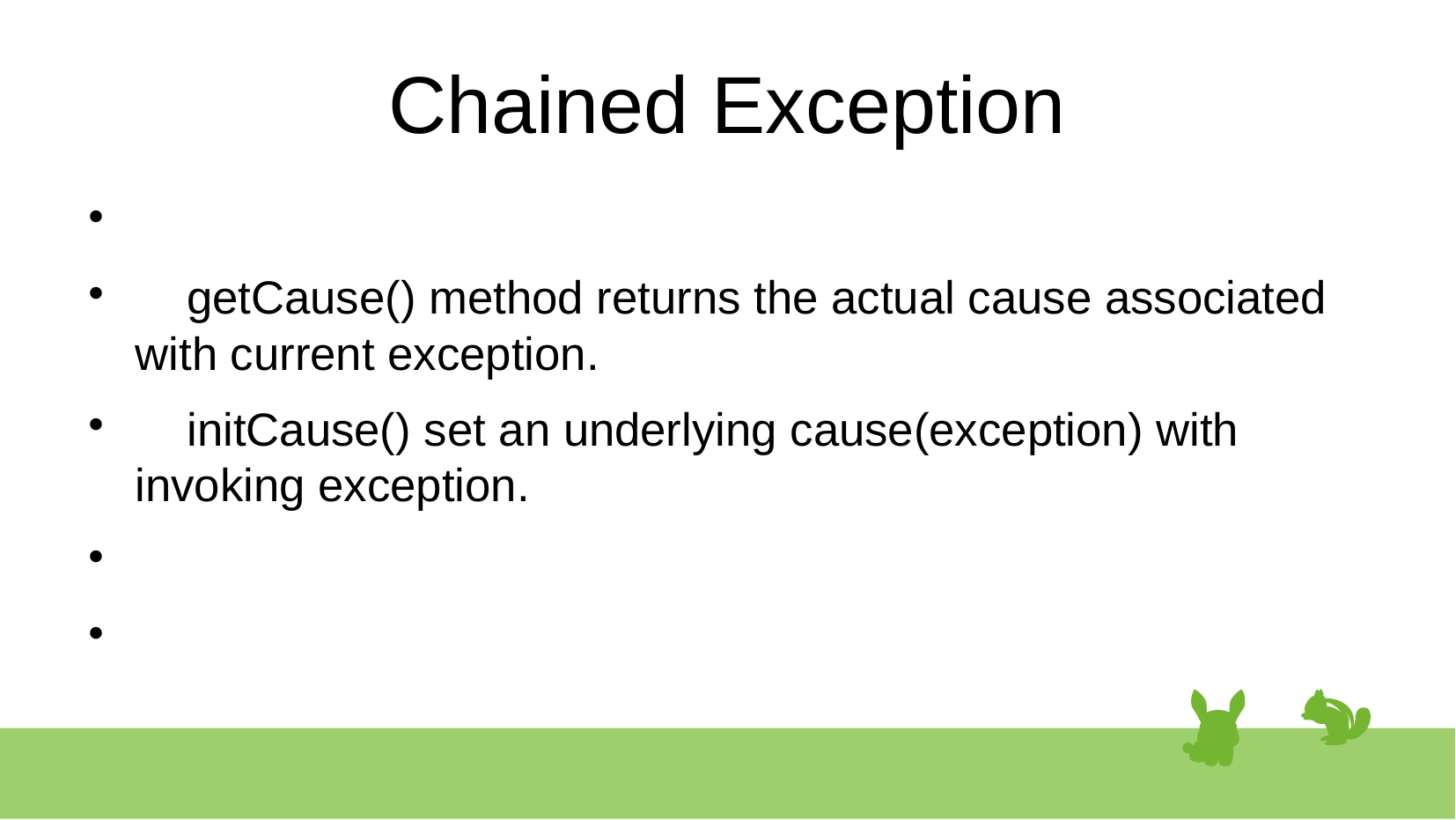

# Chained Exception

    getCause() method returns the actual cause associated with current exception.
    initCause() set an underlying cause(exception) with invoking exception.